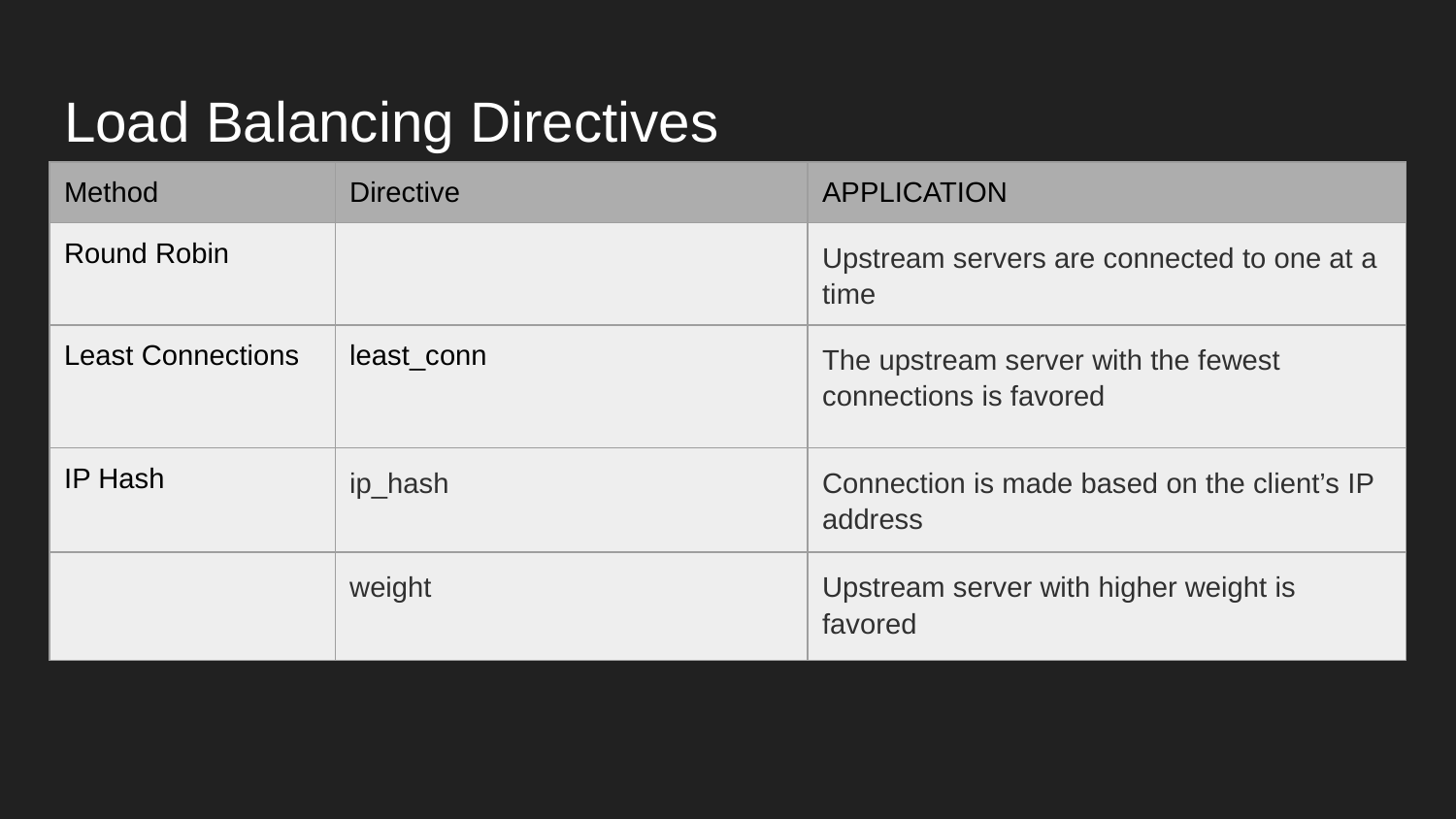

# Load Balancing Directives
| Method | Directive | APPLICATION |
| --- | --- | --- |
| Round Robin |  | Upstream servers are connected to one at a time |
| Least Connections | least\_conn | The upstream server with the fewest connections is favored |
| IP Hash | ip\_hash | Connection is made based on the client’s IP address |
|  | weight | Upstream server with higher weight is favored |